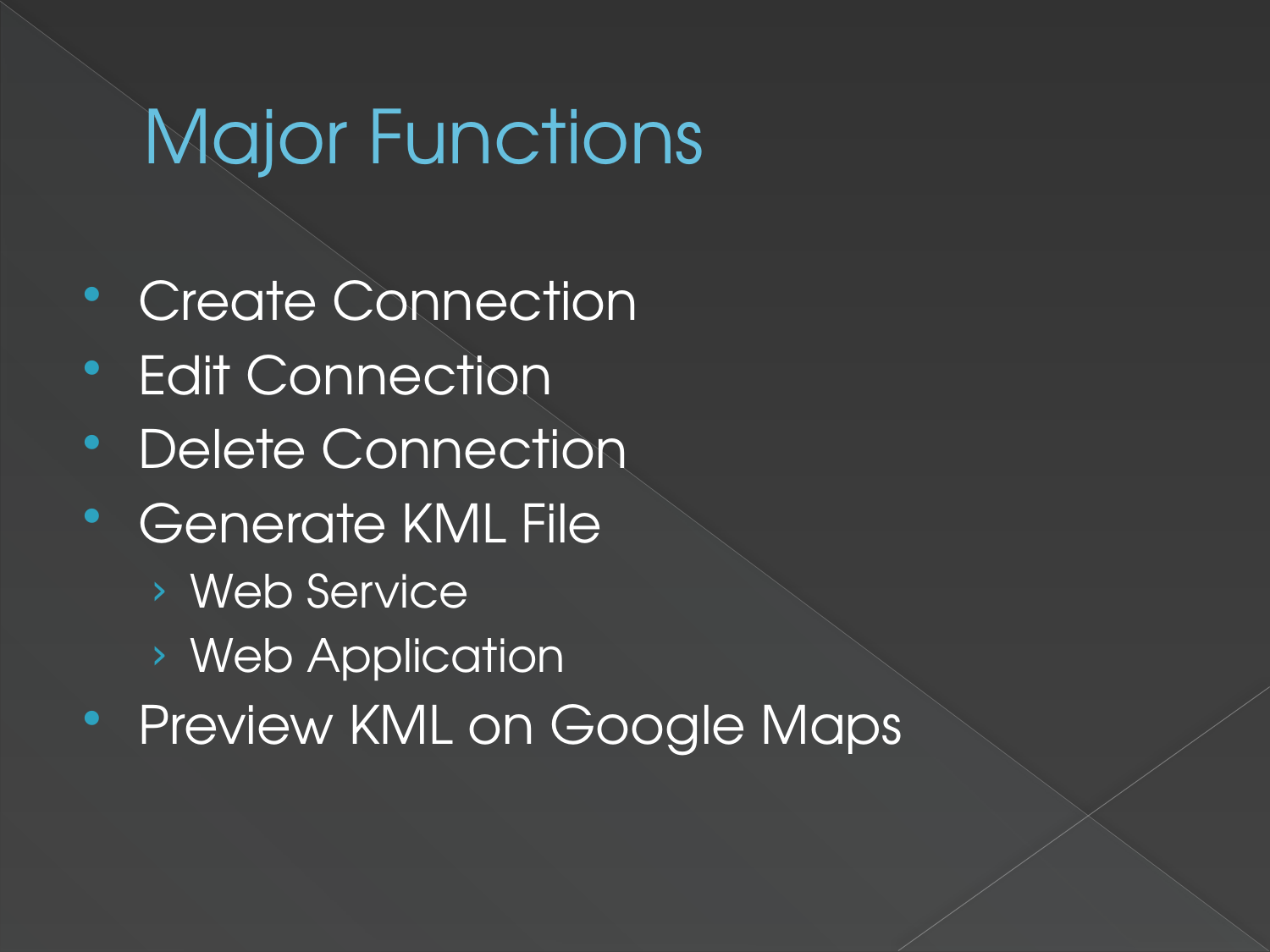

# Major Functions
Create Connection
Edit Connection
Delete Connection
Generate KML File
Web Service
Web Application
Preview KML on Google Maps